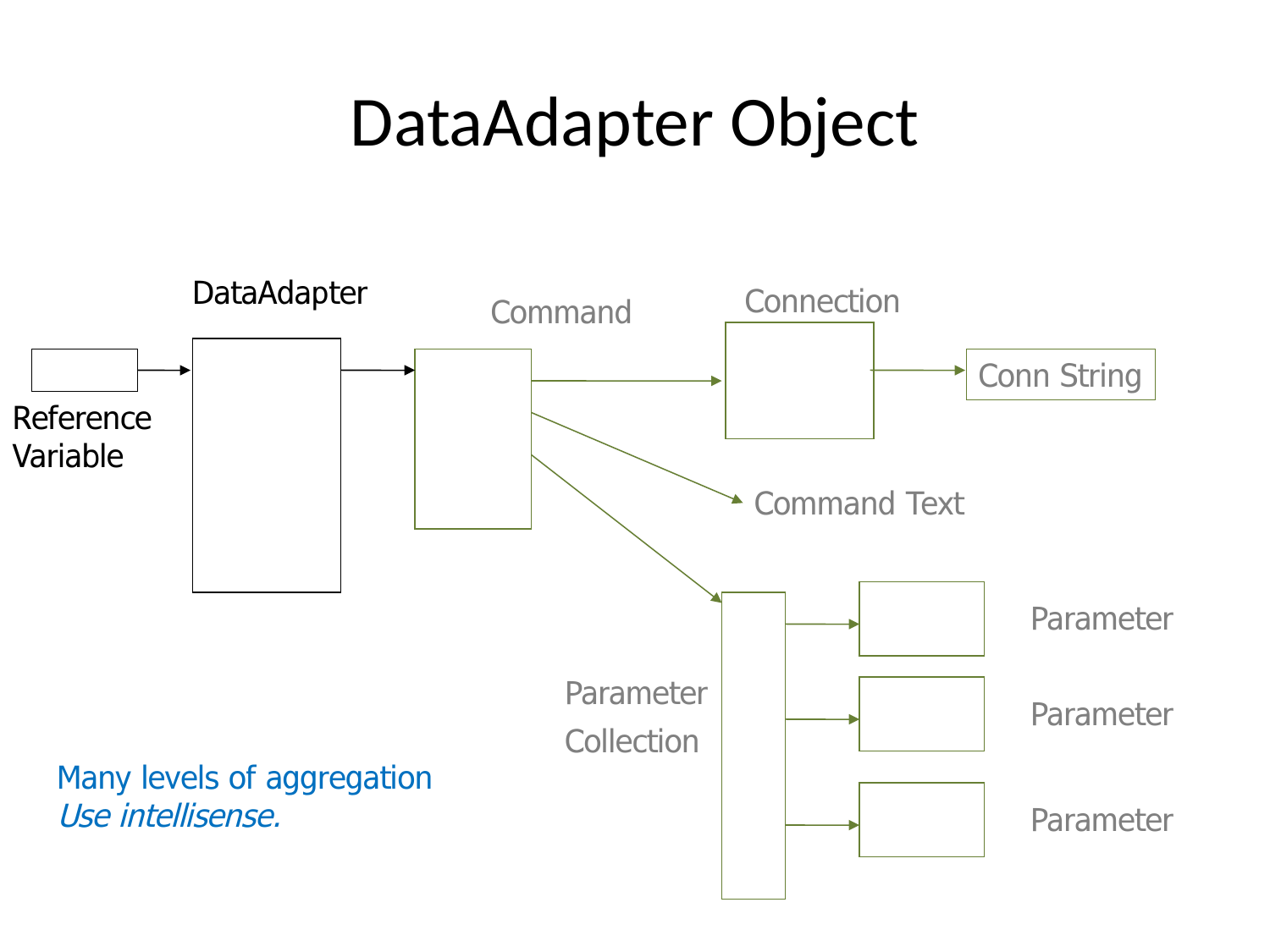

# DataAdapter Object
DataAdapter
Connection
Command

Conn String

Reference Variable

Command Text

Parameter

Parameter
Collection

Parameter

Many levels of aggregation
Use intellisense.

Parameter